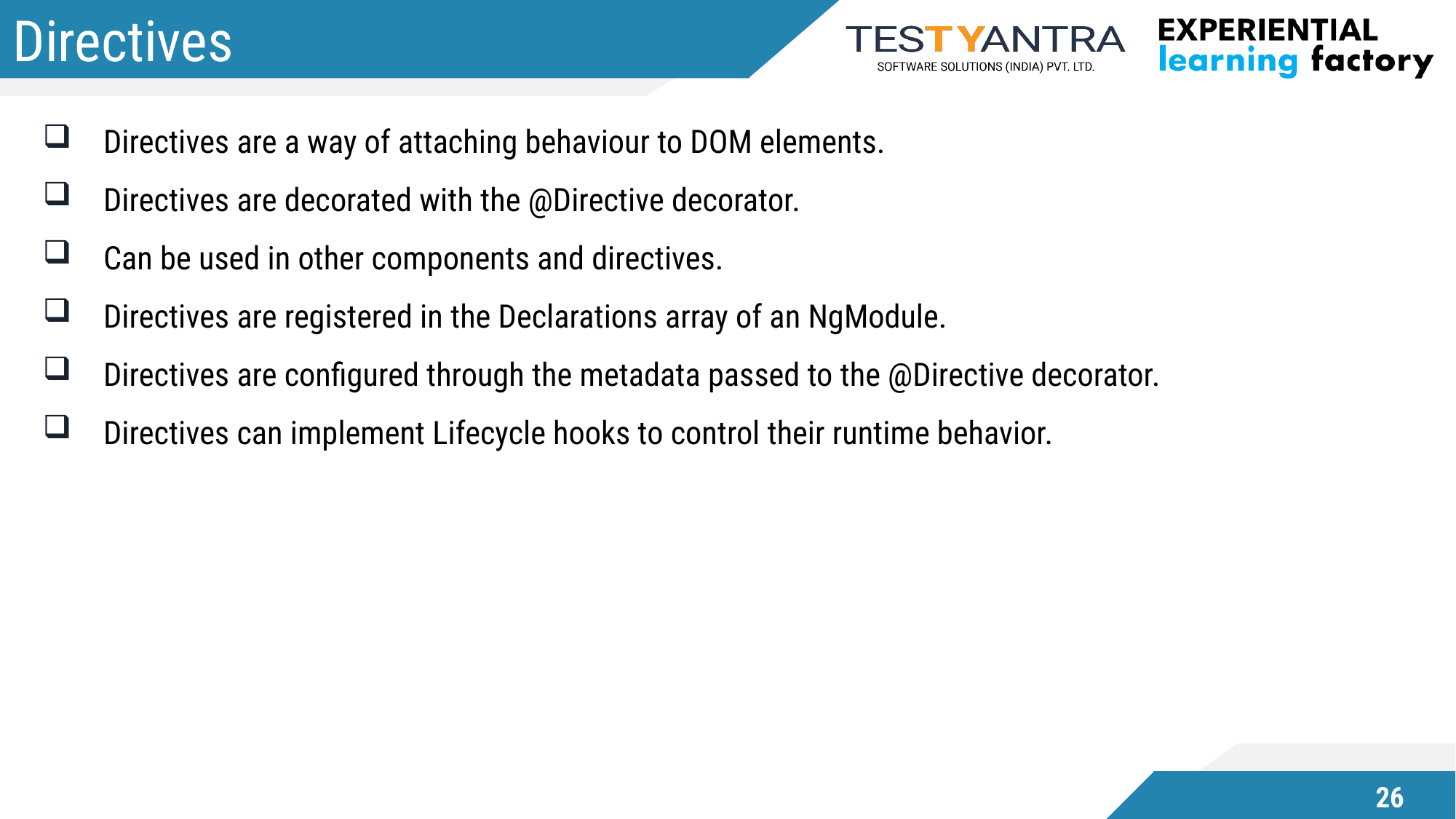

# Directives
Directives are a way of attaching behaviour to DOM elements.
Directives are decorated with the @Directive decorator.
Can be used in other components and directives.
Directives are registered in the Declarations array of an NgModule.
Directives are configured through the metadata passed to the @Directive decorator.
Directives can implement Lifecycle hooks to control their runtime behavior.
26